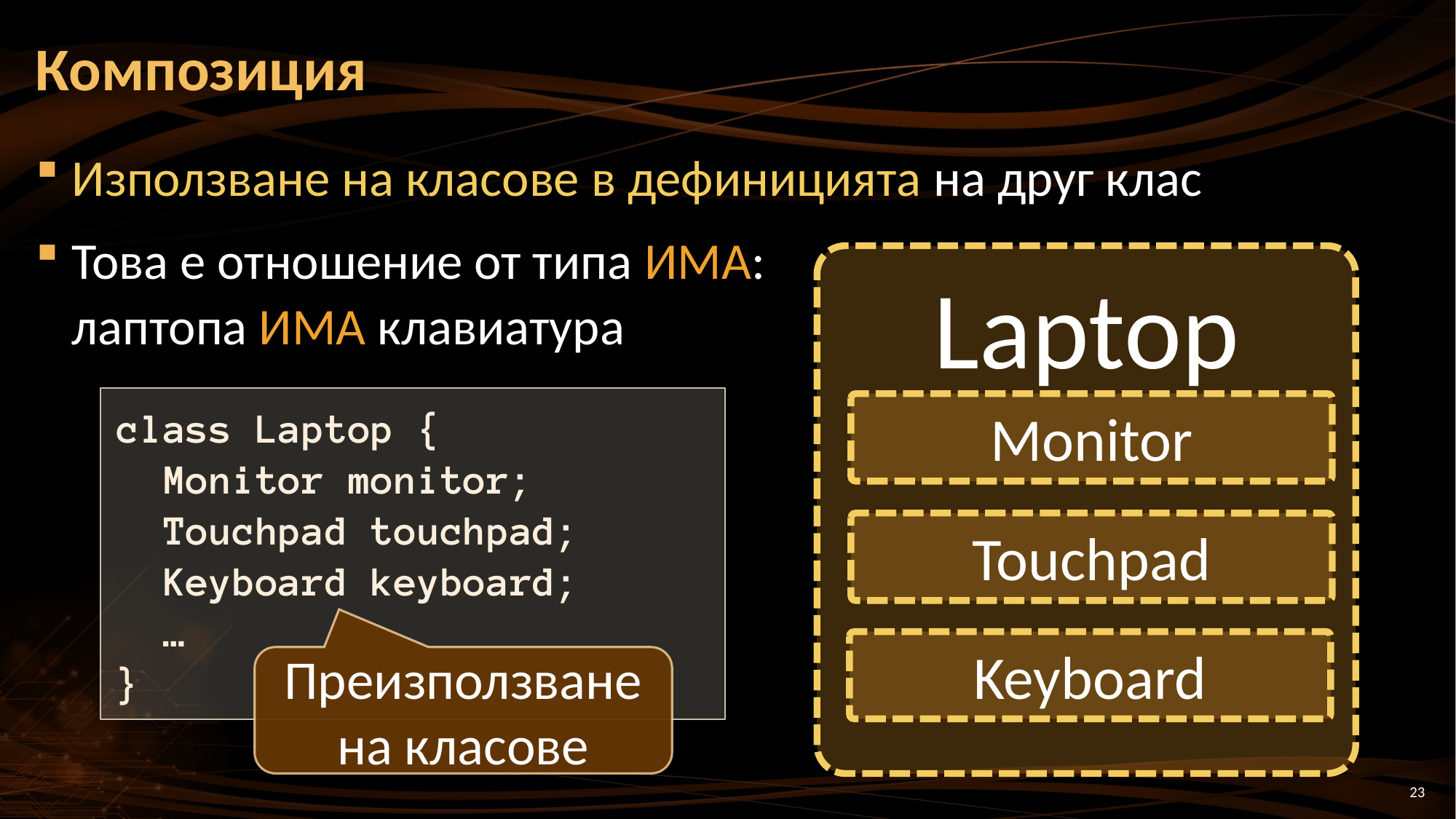

# Композиция
Използване на класове в дефиницията на друг клас
Това е отношение от типа ИМА:
лаптопа ИМА клавиатура

Laptop
class Laptop {
  Monitor monitor;
  Touchpad touchpad;
  Keyboard keyboard;
  …
}
Monitor
Touchpad
Keyboard
Преизползване на класове
23